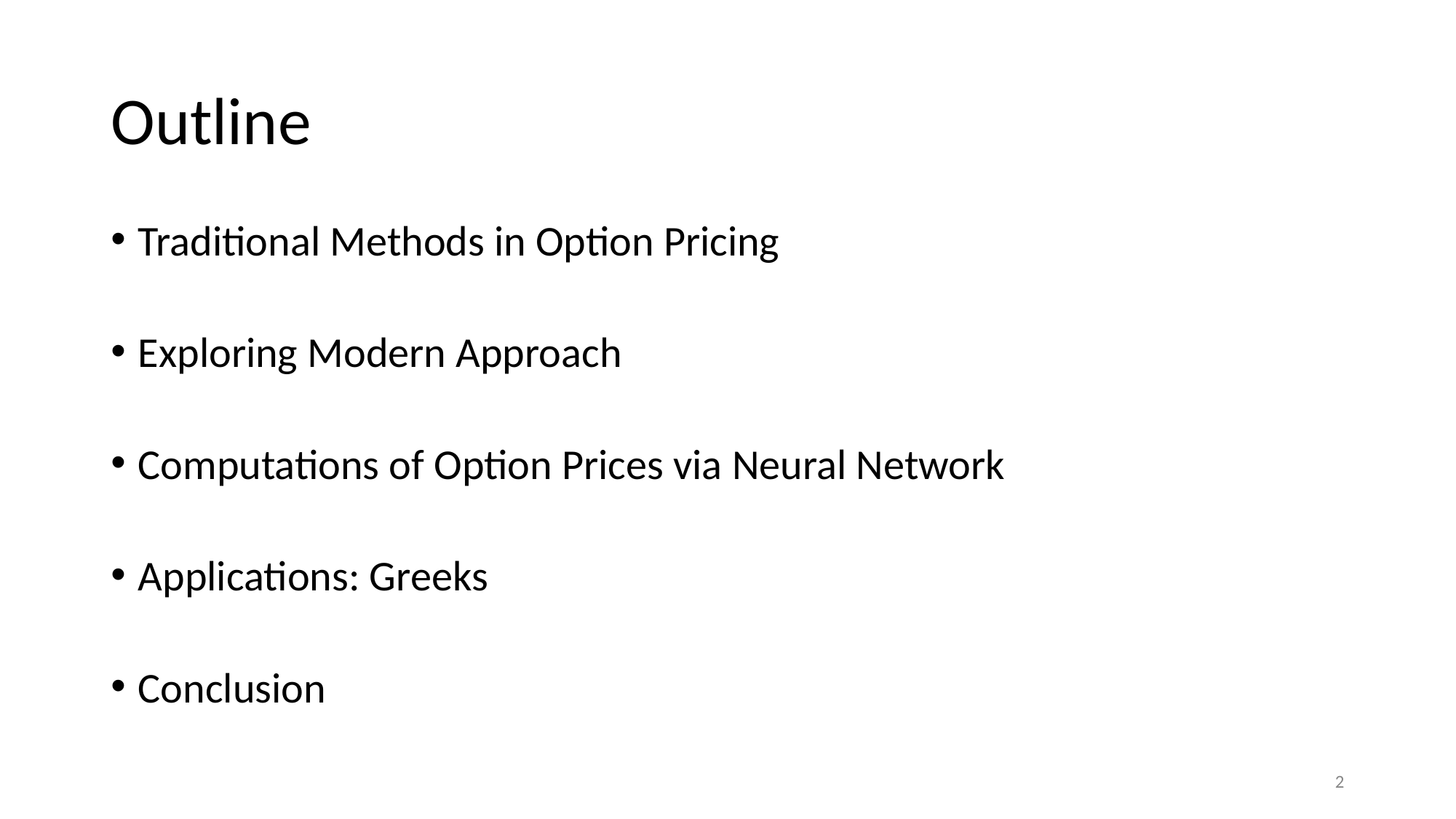

# Outline
Traditional Methods in Option Pricing

Exploring Modern Approach

Computations of Option Prices via Neural Network

Applications: Greeks

Conclusion

2